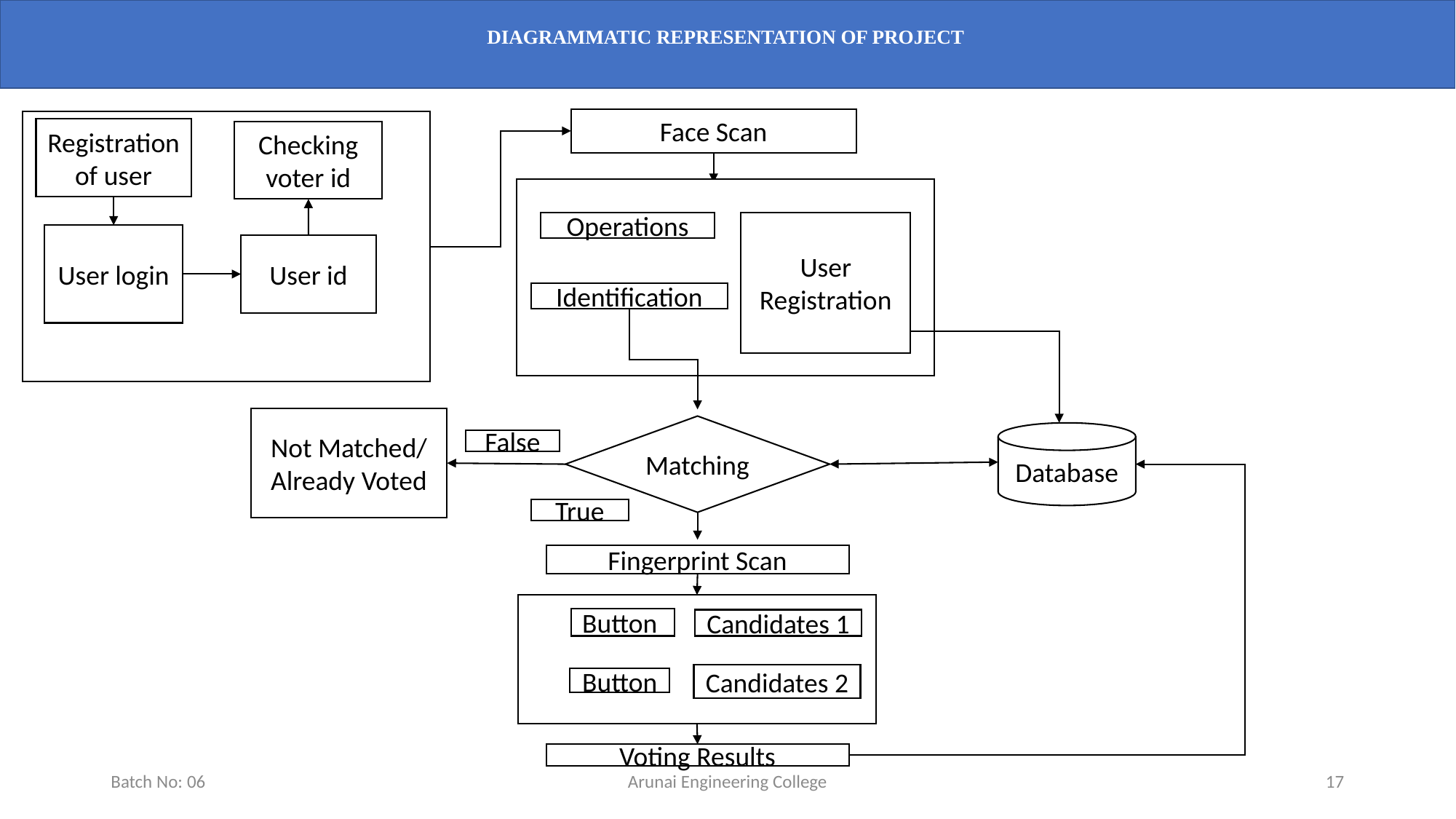

# DIAGRAMMATIC REPRESENTATION OF PROJECT
Face Scan

Registration of user
Checking voter id

Operations
User
Registration
User login
User id
Identification
Not Matched/
Already Voted
Matching
Database
False
True
Fingerprint Scan

Button
Candidates 1
Candidates 2
Button
Voting Results
Batch No: 06
Arunai Engineering College
17